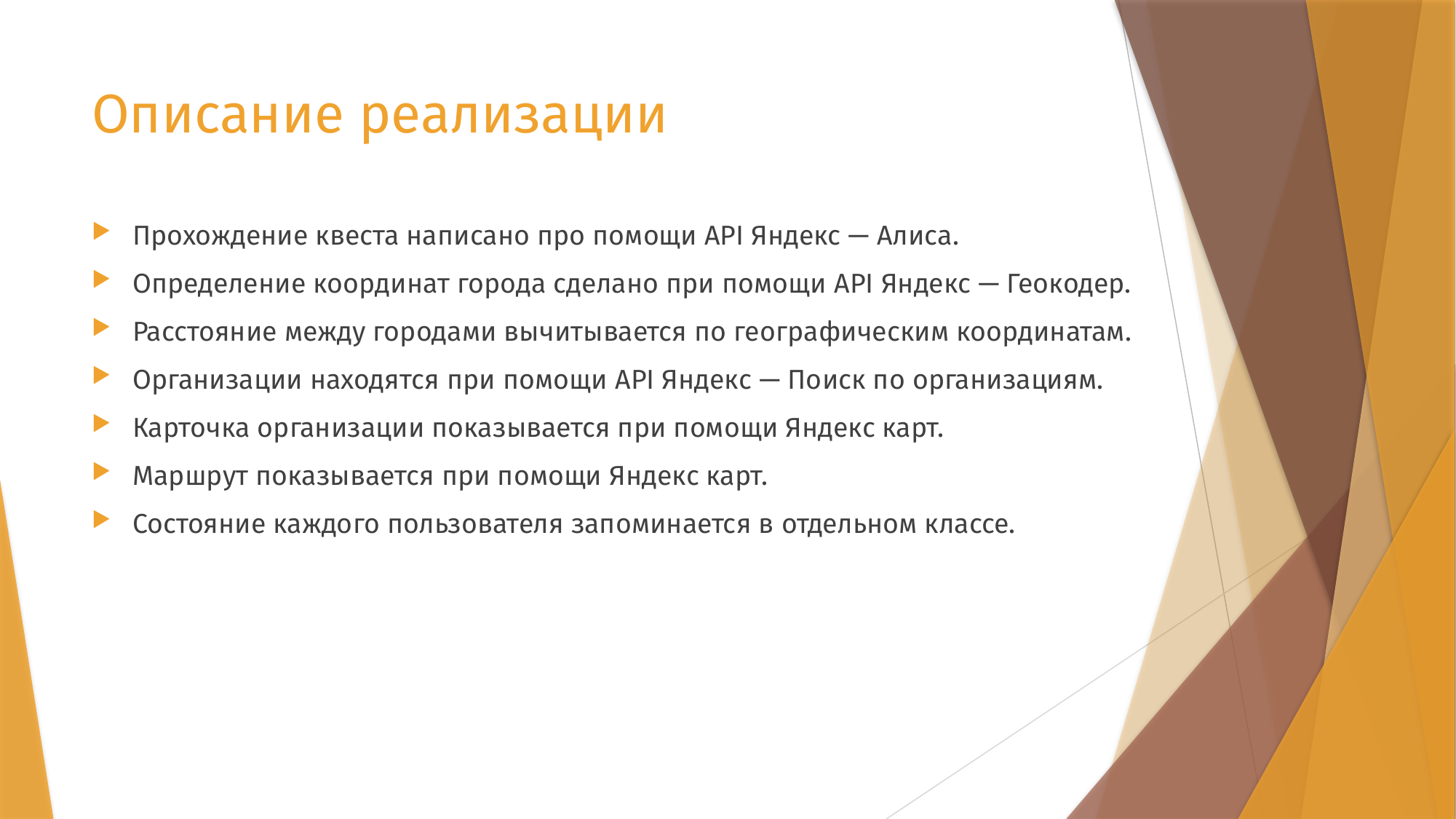

# Описание реализации
Прохождение квеста написано про помощи API Яндекс — Алиса.
Определение координат города сделано при помощи API Яндекс — Геокодер.
Расстояние между городами вычитывается по географическим координатам.
Организации находятся при помощи API Яндекс — Поиск по организациям.
Карточка организации показывается при помощи Яндекс карт.
Маршрут показывается при помощи Яндекс карт.
Состояние каждого пользователя запоминается в отдельном классе.